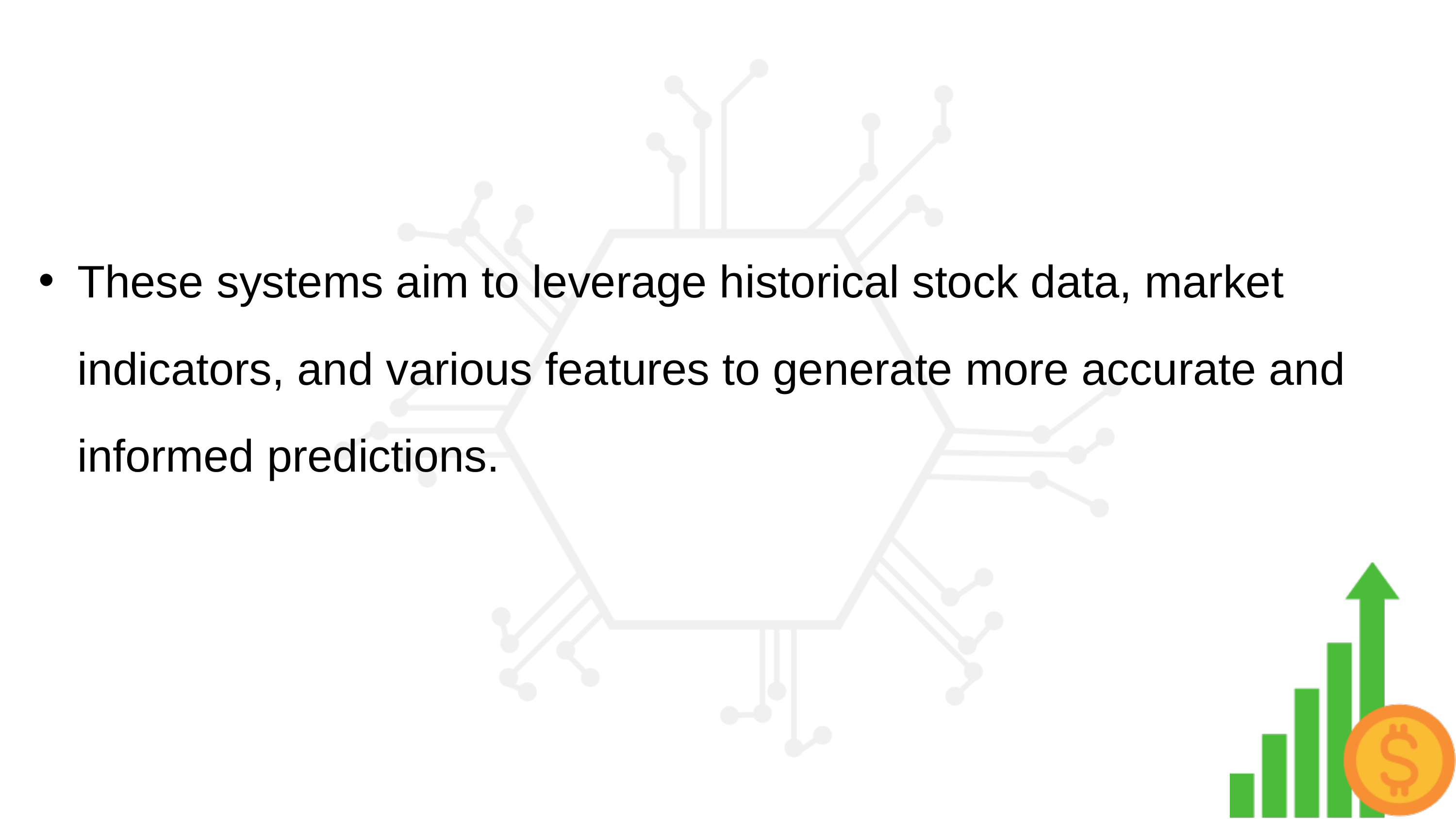

These systems aim to leverage historical stock data, market indicators, and various features to generate more accurate and informed predictions.